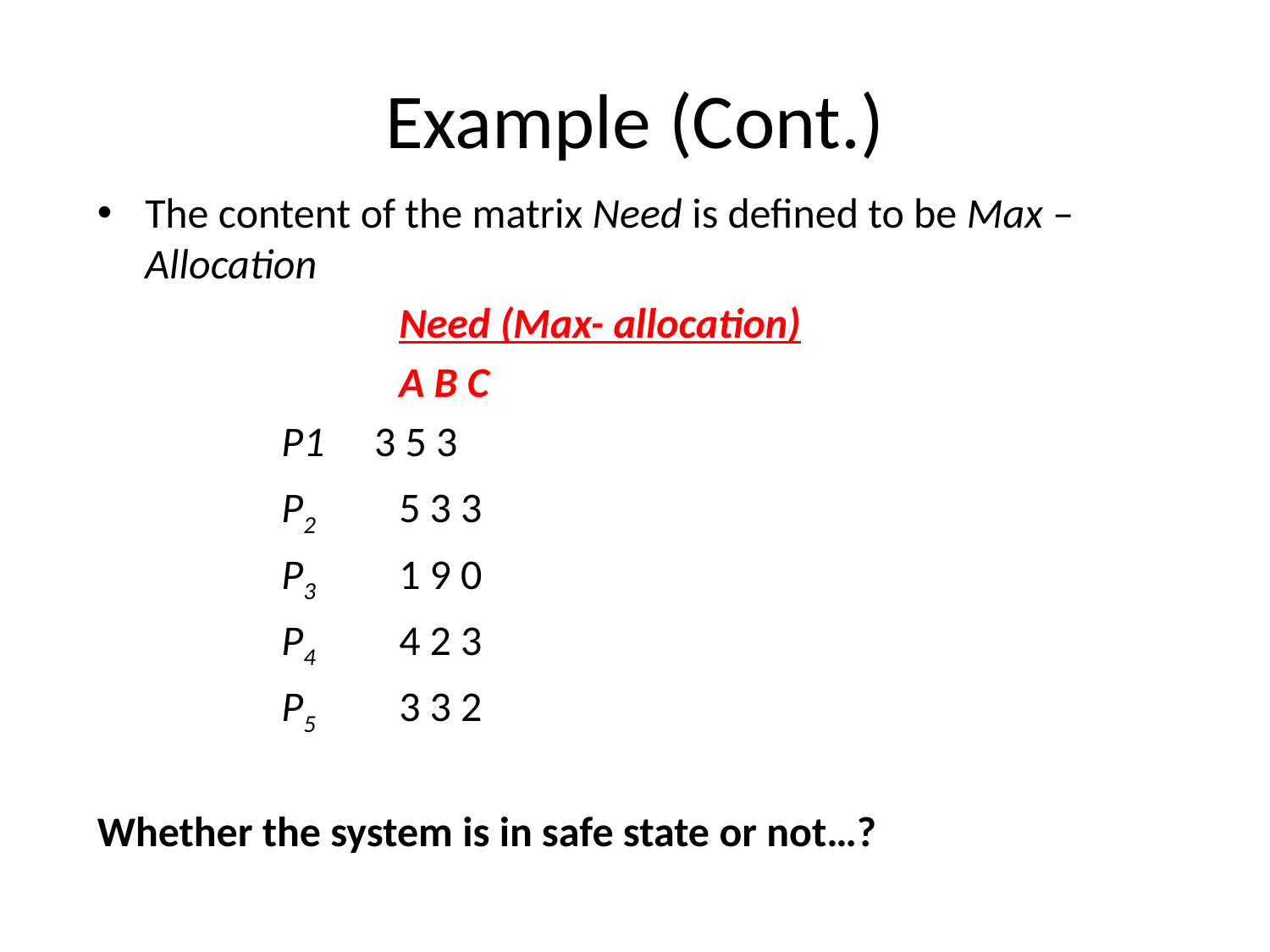

# Example (Cont.)
The content of the matrix Need is defined to be Max – Allocation
			Need (Max- allocation)
			A B C
		 P1         3 5 3
		 P2	5 3 3
		 P3	1 9 0
		 P4	4 2 3
		 P5	3 3 2

Whether the system is in safe state or not…?